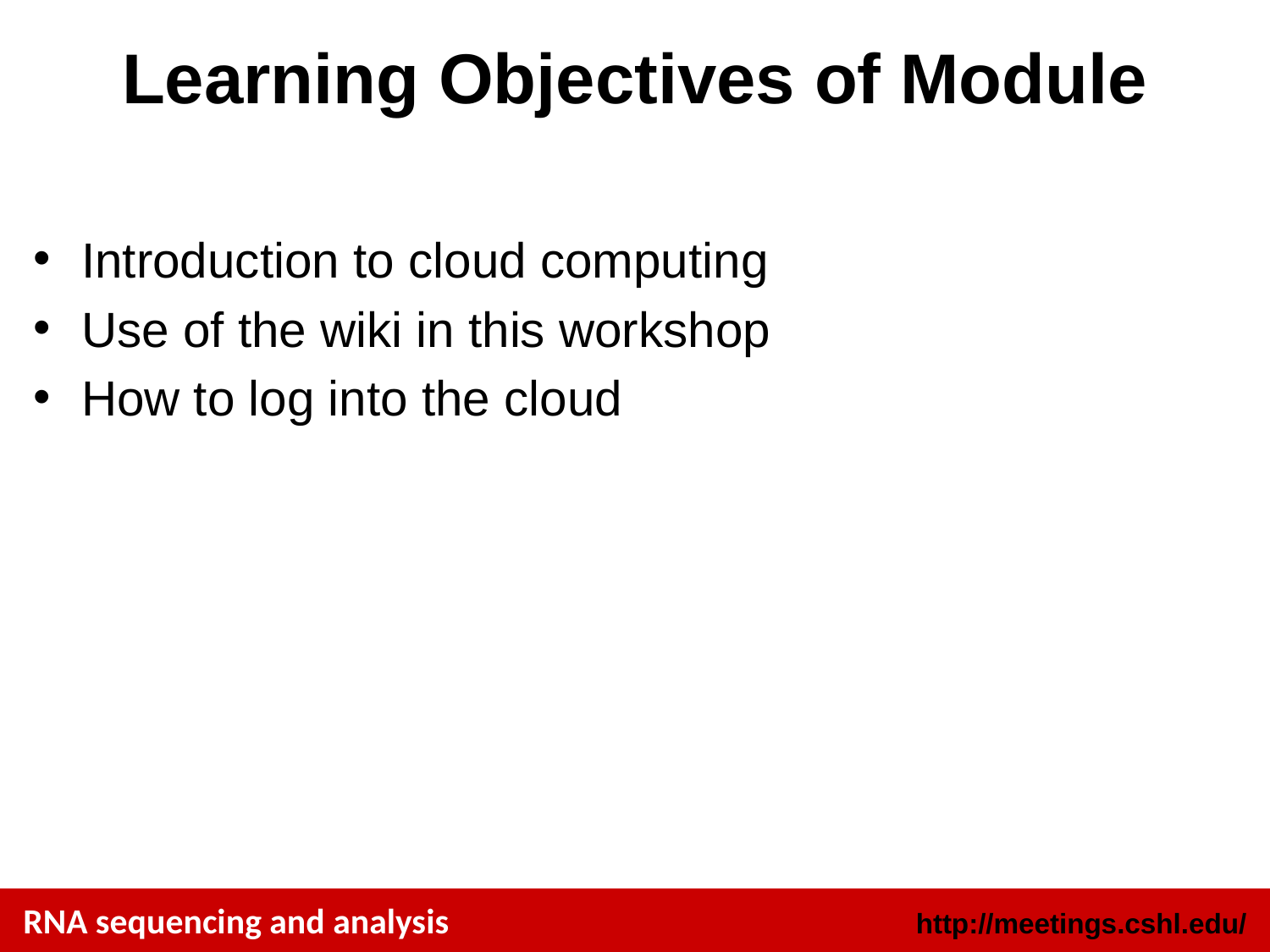

# Learning Objectives of Module
Introduction to cloud computing
Use of the wiki in this workshop
How to log into the cloud